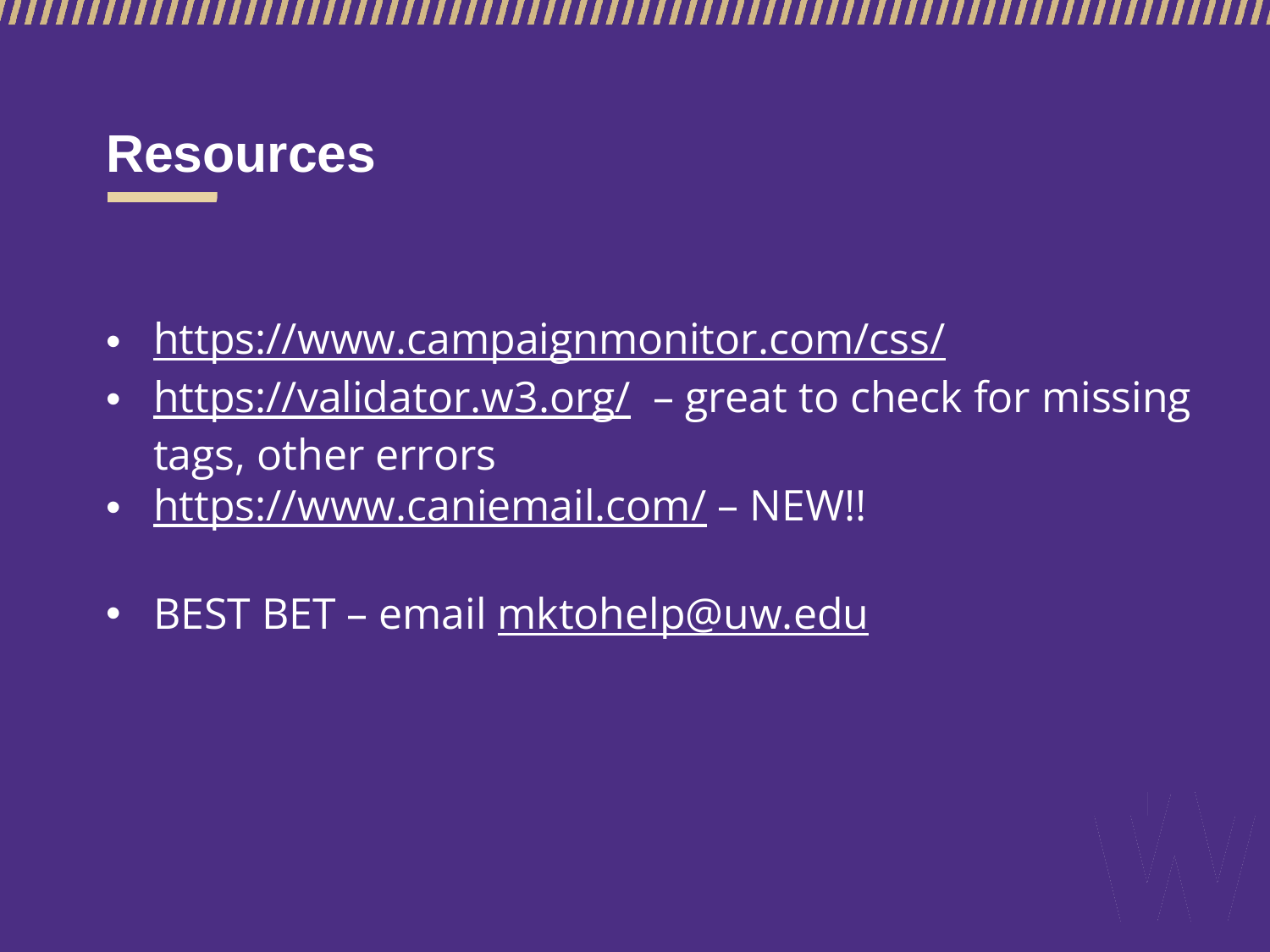

# Resources
https://www.campaignmonitor.com/css/
https://validator.w3.org/  – great to check for missing tags, other errors
https://www.caniemail.com/ – NEW!!

BEST BET – email mktohelp@uw.edu